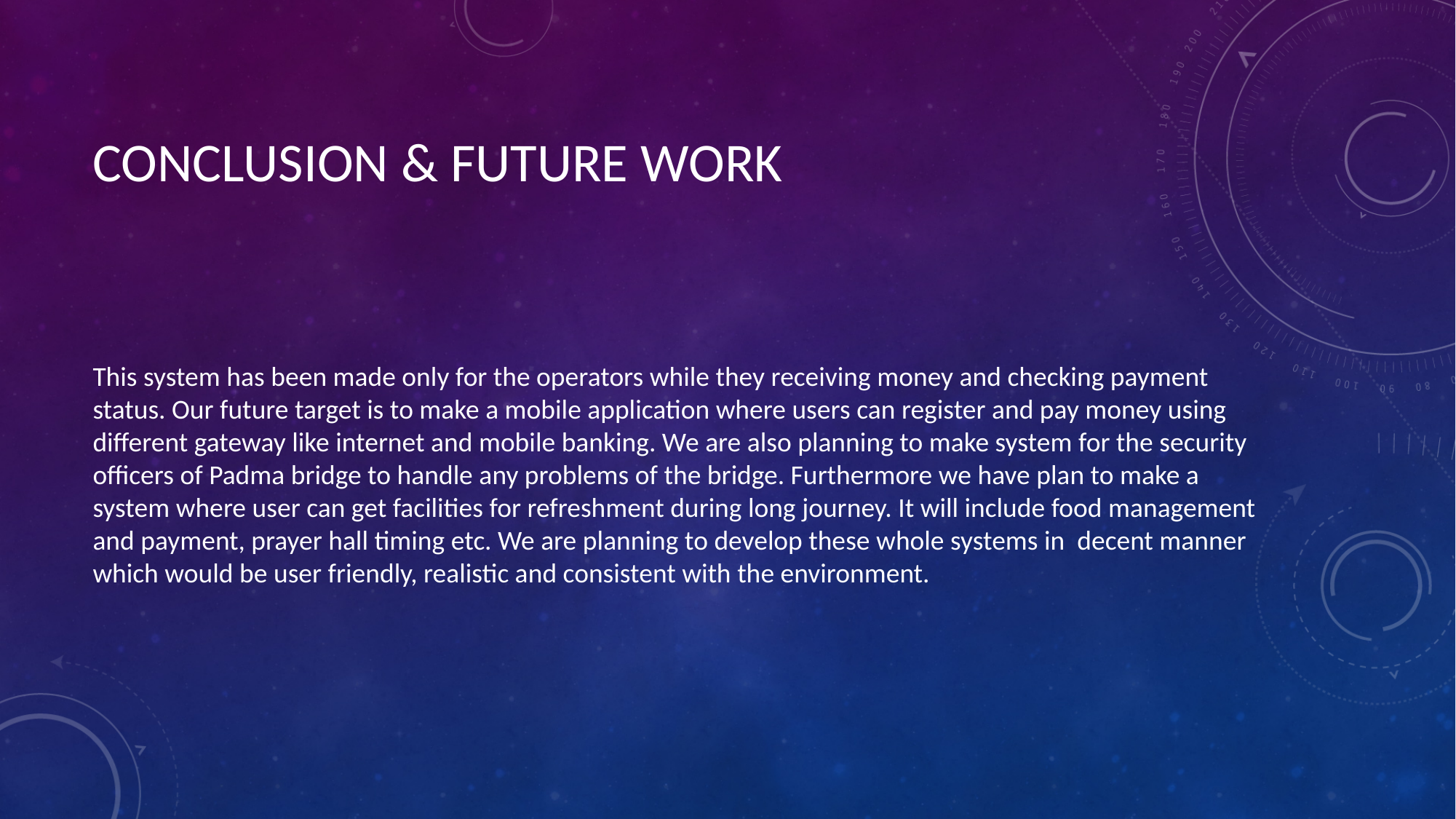

# Conclusion & future work
This system has been made only for the operators while they receiving money and checking payment status. Our future target is to make a mobile application where users can register and pay money using different gateway like internet and mobile banking. We are also planning to make system for the security officers of Padma bridge to handle any problems of the bridge. Furthermore we have plan to make a system where user can get facilities for refreshment during long journey. It will include food management and payment, prayer hall timing etc. We are planning to develop these whole systems in  decent manner which would be user friendly, realistic and consistent with the environment.